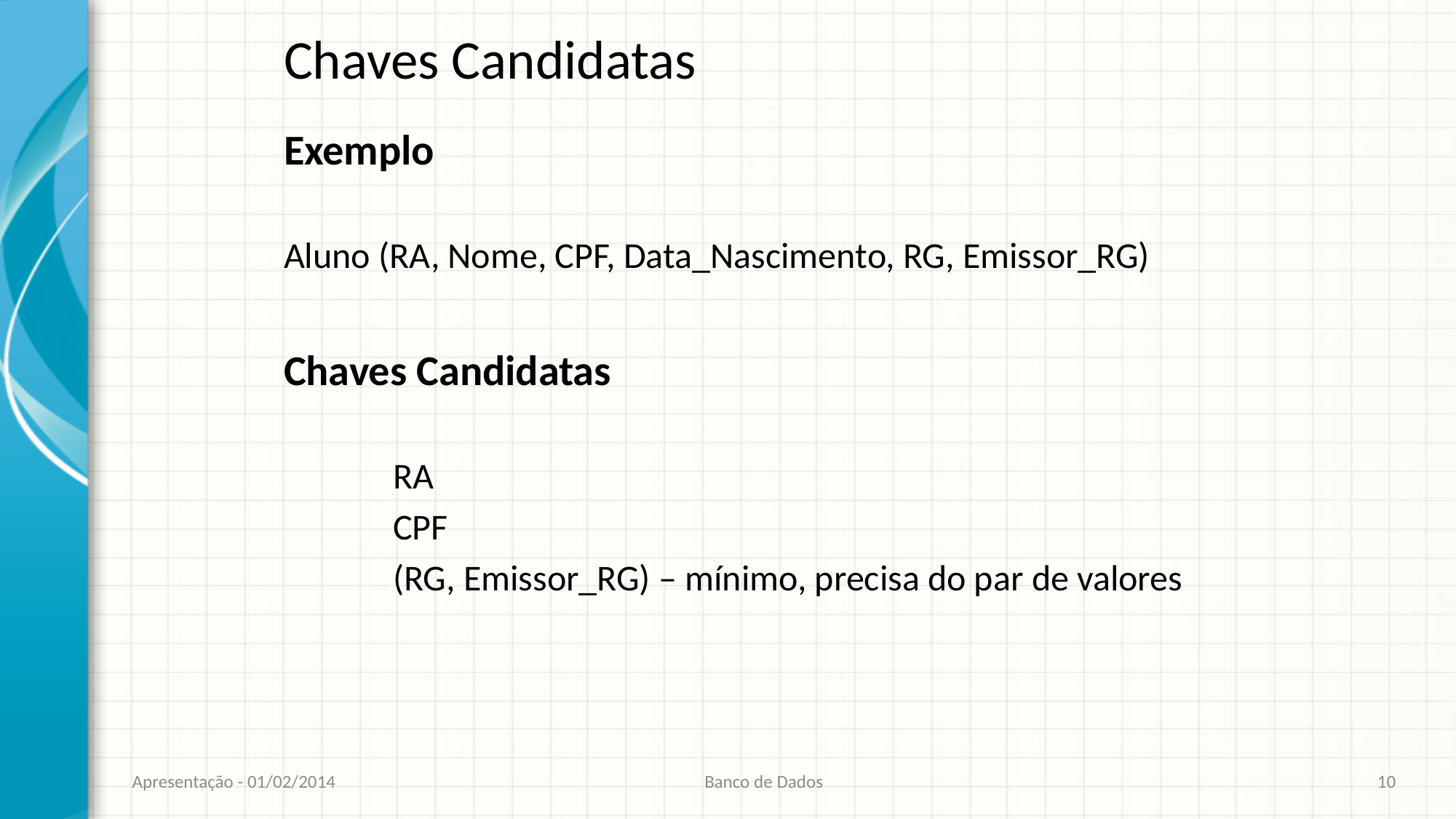

# Chaves Candidatas
Exemplo

Aluno (RA, Nome, CPF, Data_Nascimento, RG, Emissor_RG)

Chaves Candidatas

	RA
	CPF
	(RG, Emissor_RG) – mínimo, precisa do par de valores

Apresentação - 01/02/2014
Banco de Dados
10